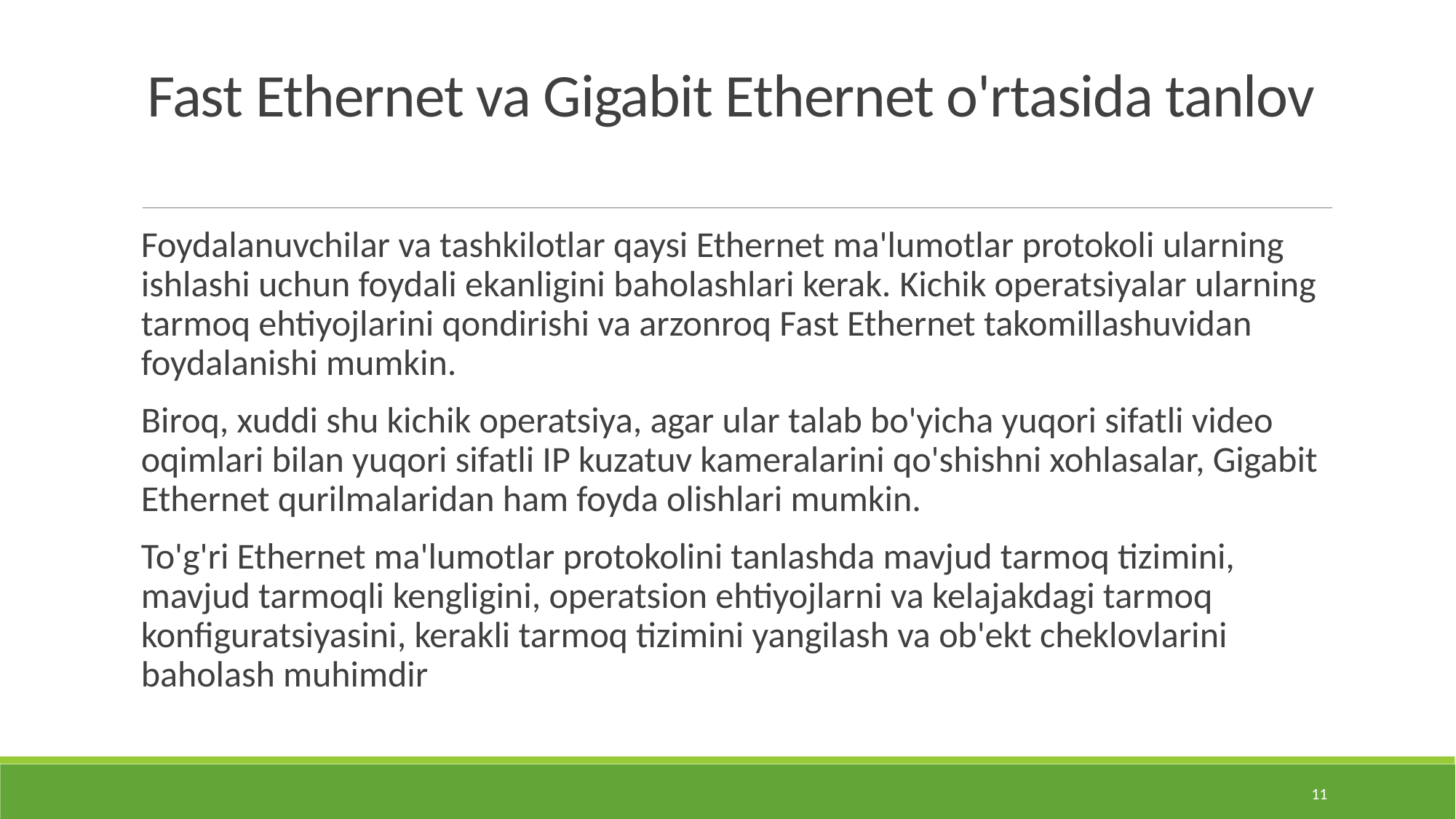

# Fast Ethernet va Gigabit Ethernet o'rtasida tanlov
Foydalanuvchilar va tashkilotlar qaysi Ethernet ma'lumotlar protokoli ularning ishlashi uchun foydali ekanligini baholashlari kerak. Kichik operatsiyalar ularning tarmoq ehtiyojlarini qondirishi va arzonroq Fast Ethernet takomillashuvidan foydalanishi mumkin.
Biroq, xuddi shu kichik operatsiya, agar ular talab bo'yicha yuqori sifatli video oqimlari bilan yuqori sifatli IP kuzatuv kameralarini qo'shishni xohlasalar, Gigabit Ethernet qurilmalaridan ham foyda olishlari mumkin.
To'g'ri Ethernet ma'lumotlar protokolini tanlashda mavjud tarmoq tizimini, mavjud tarmoqli kengligini, operatsion ehtiyojlarni va kelajakdagi tarmoq konfiguratsiyasini, kerakli tarmoq tizimini yangilash va ob'ekt cheklovlarini baholash muhimdir

11